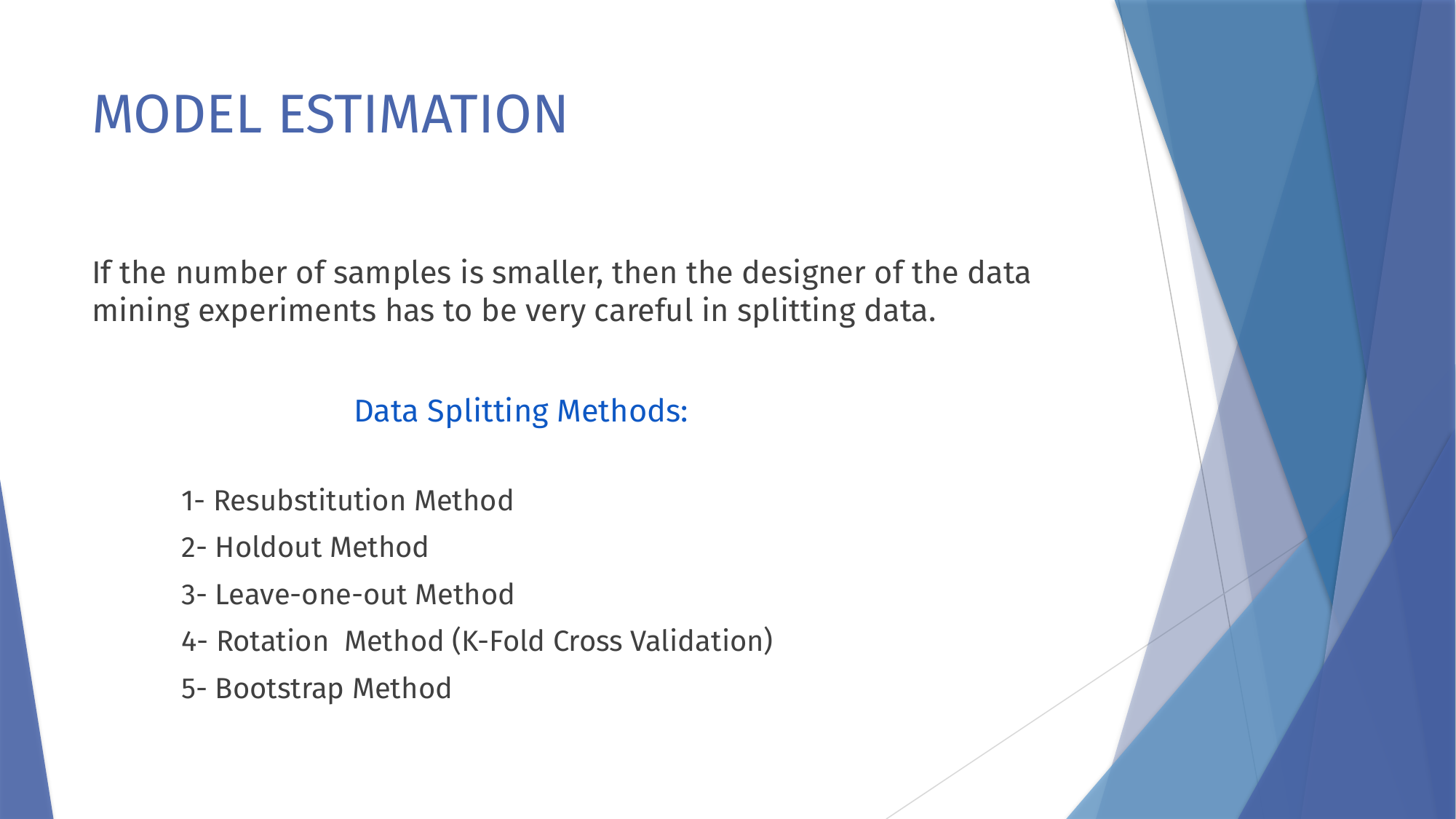

# MODEL ESTIMATION
If the number of samples is smaller, then the designer of the data mining experiments has to be very careful in splitting data.

			Data Splitting Methods:

1- Resubstitution Method
2- Holdout Method
3- Leave-one-out Method
4- Rotation  Method (K-Fold Cross Validation)
5- Bootstrap Method